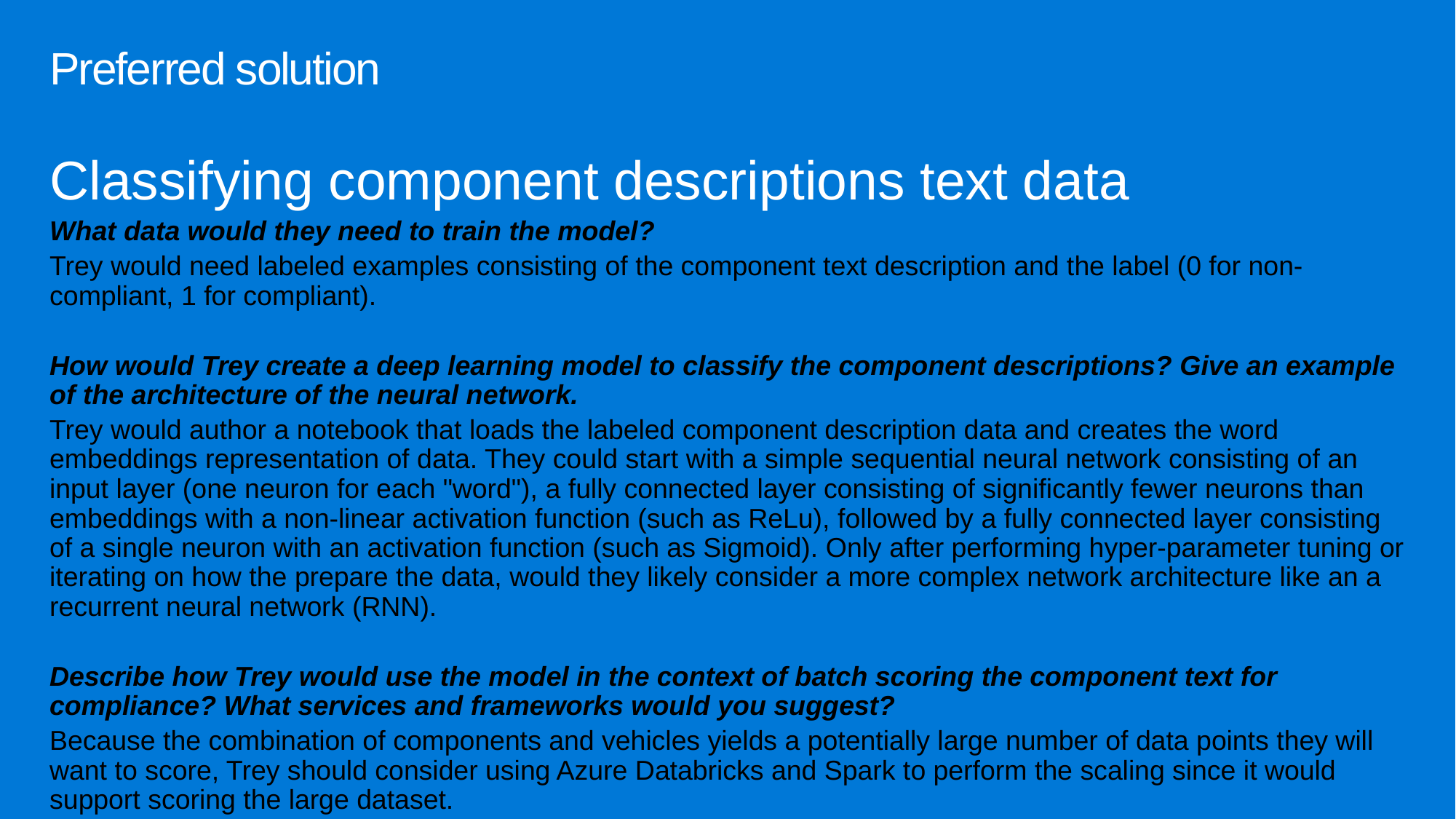

# Preferred solution
Classifying component descriptions text data
What data would they need to train the model?
Trey would need labeled examples consisting of the component text description and the label (0 for non-compliant, 1 for compliant).

How would Trey create a deep learning model to classify the component descriptions? Give an example of the architecture of the neural network.
Trey would author a notebook that loads the labeled component description data and creates the word embeddings representation of data. They could start with a simple sequential neural network consisting of an input layer (one neuron for each "word"), a fully connected layer consisting of significantly fewer neurons than embeddings with a non-linear activation function (such as ReLu), followed by a fully connected layer consisting of a single neuron with an activation function (such as Sigmoid). Only after performing hyper-parameter tuning or iterating on how the prepare the data, would they likely consider a more complex network architecture like an a recurrent neural network (RNN).

Describe how Trey would use the model in the context of batch scoring the component text for compliance? What services and frameworks would you suggest?
Because the combination of components and vehicles yields a potentially large number of data points they will want to score, Trey should consider using Azure Databricks and Spark to perform the scaling since it would support scoring the large dataset.